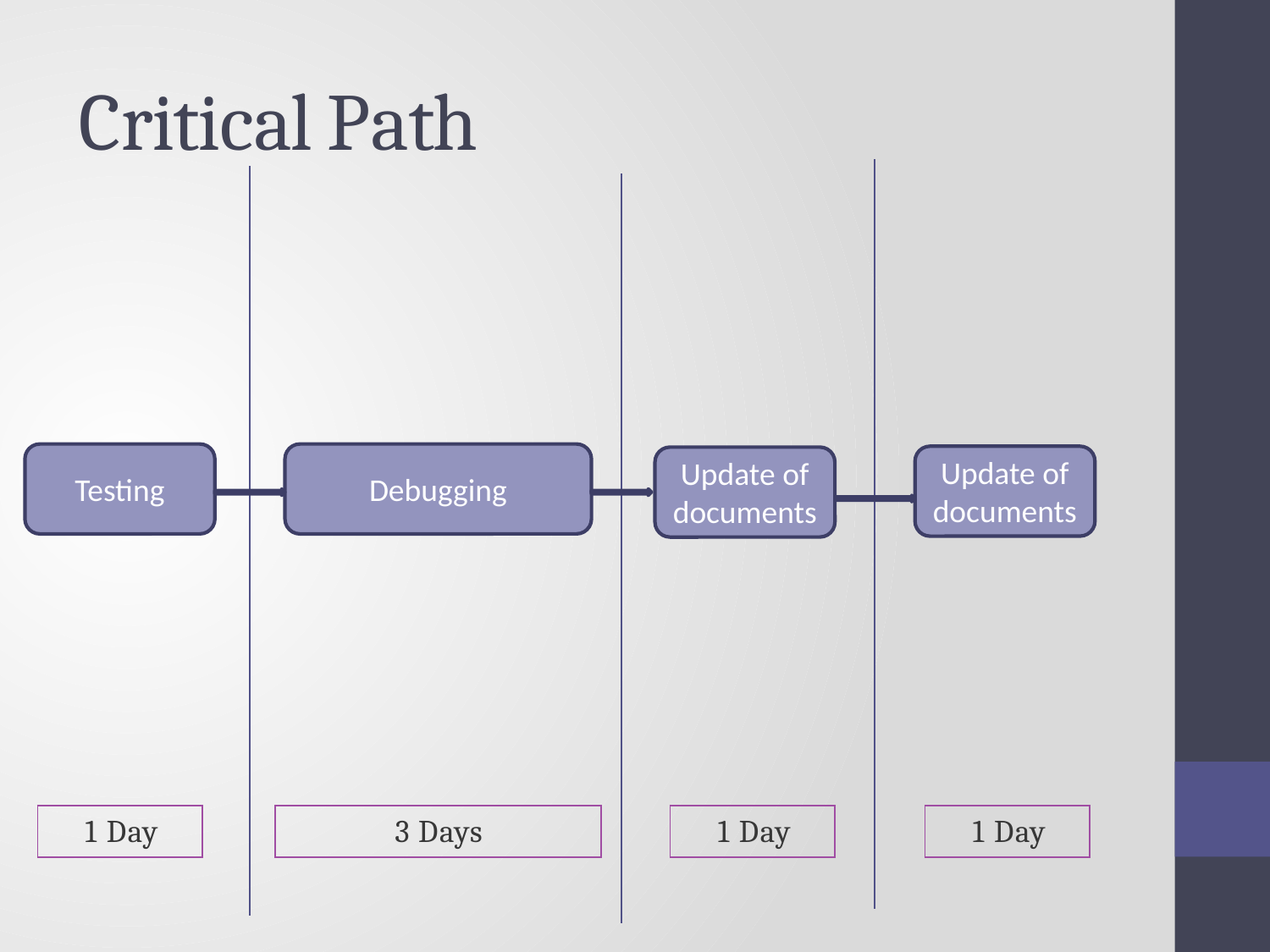

# Critical Path
Testing
Debugging
Update of documents
Update of documents

| 1 Day |
| --- |
| 3 Days |
| --- |
| 1 Day |
| --- |
| 1 Day |
| --- |